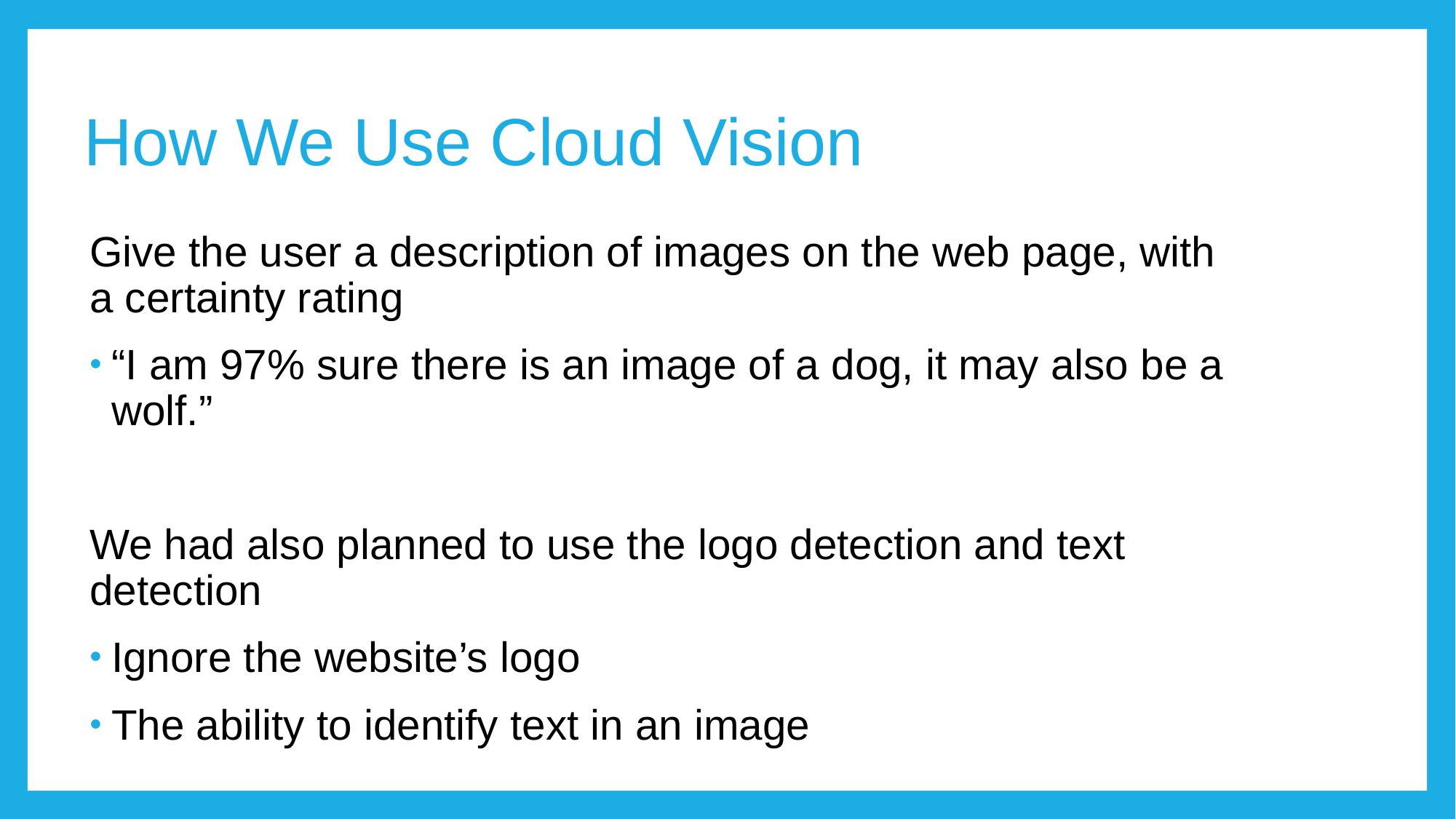

# How We Use Cloud Vision
Give the user a description of images on the web page, with a certainty rating
“I am 97% sure there is an image of a dog, it may also be a wolf.”

We had also planned to use the logo detection and text detection
Ignore the website’s logo
The ability to identify text in an image